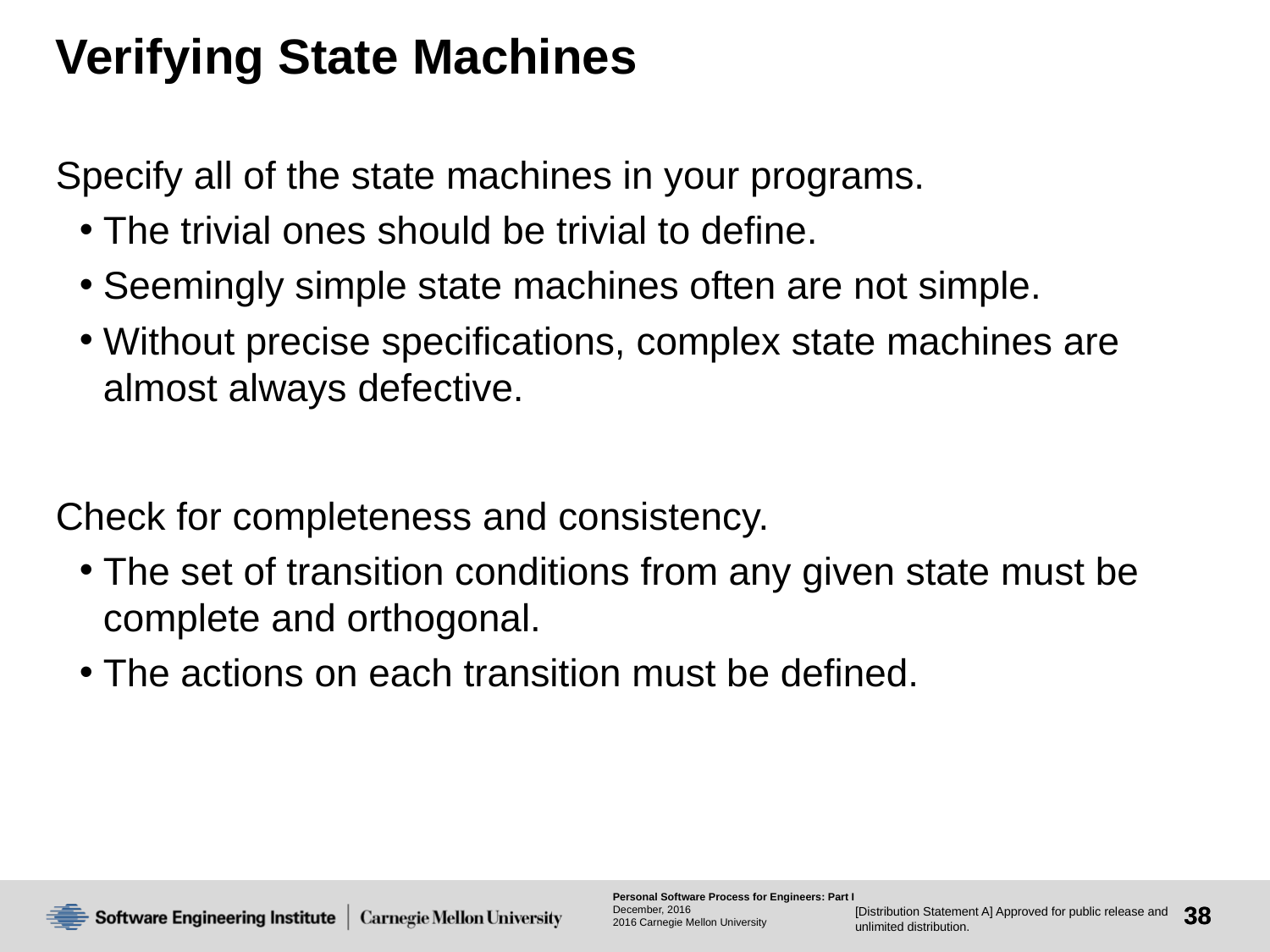

# Verifying State Machines
Specify all of the state machines in your programs.
The trivial ones should be trivial to define.
Seemingly simple state machines often are not simple.
Without precise specifications, complex state machines are almost always defective.

Check for completeness and consistency.
The set of transition conditions from any given state must be complete and orthogonal.
The actions on each transition must be defined.